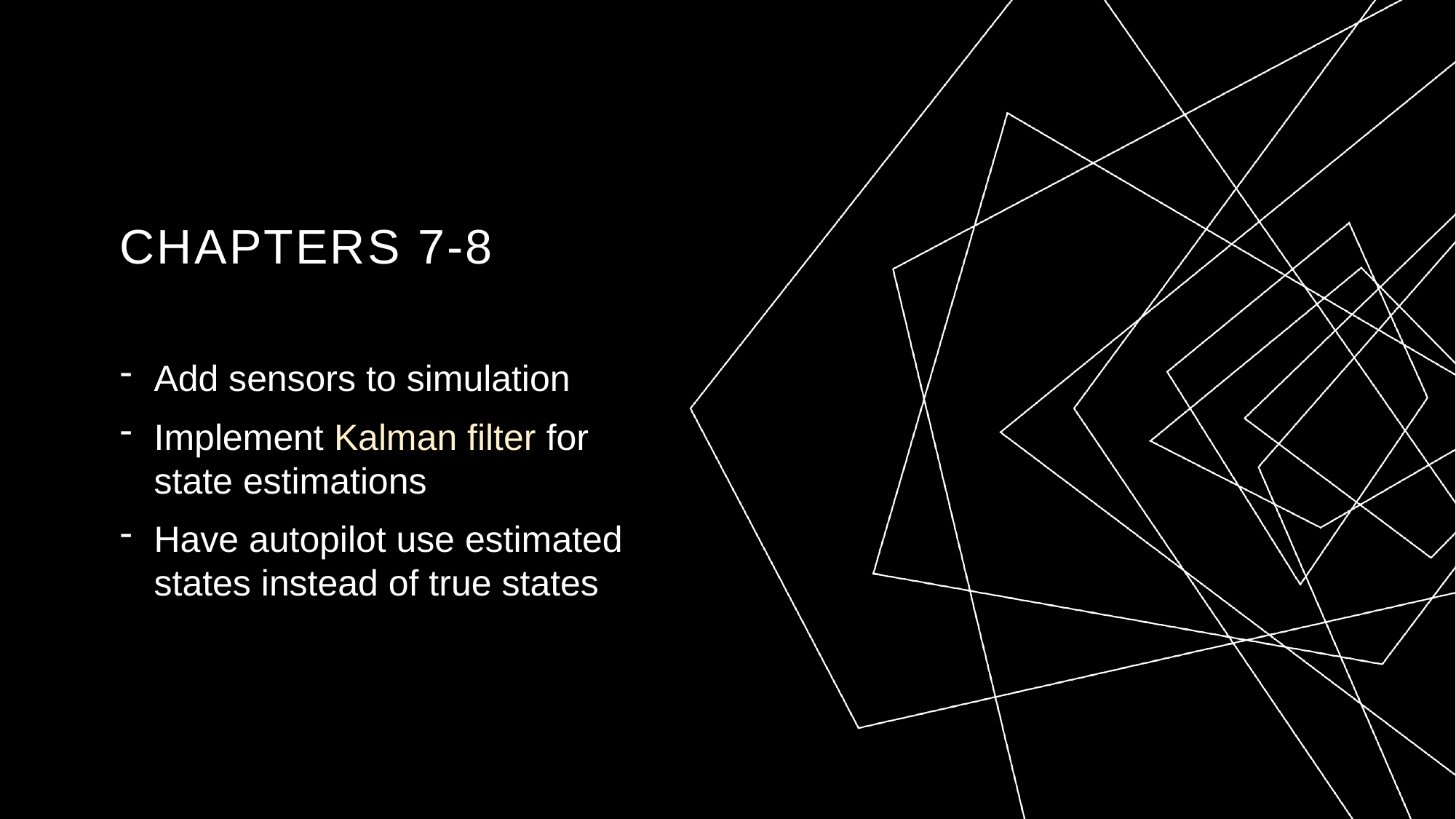

# Chapters 7-8
Add sensors to simulation
Implement Kalman filter for state estimations
Have autopilot use estimated states instead of true states